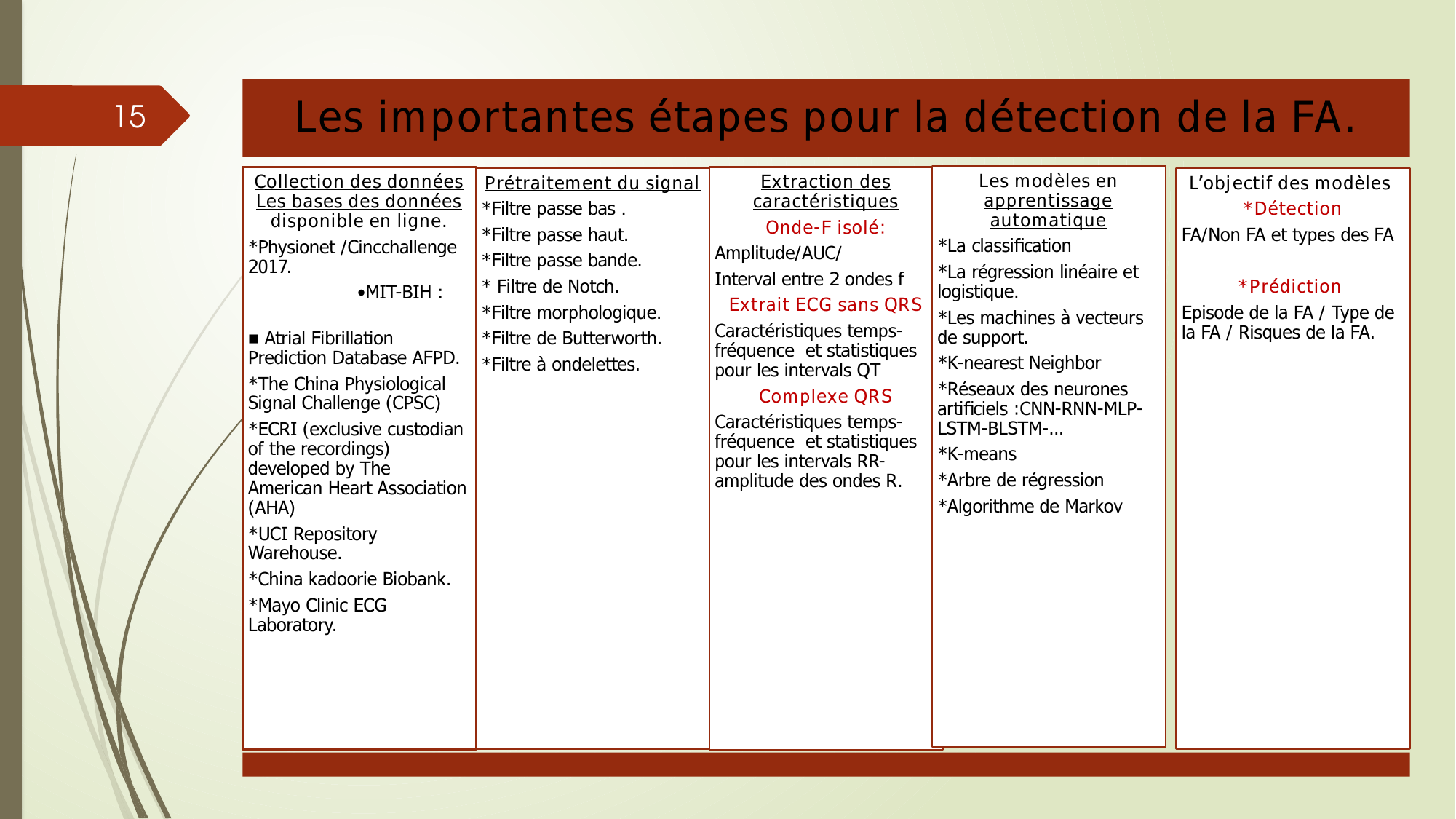

Les importantes étapes pour la détection de la FA.
Collection des données Les bases des données disponible en ligne.
*Physionet /Cincchallenge 2017.
	•MIT-BIH :
		■ Atrial Fibrillation Prediction Database AFPD.
*The China Physiological Signal Challenge (CPSC)
*ECRI (exclusive custodian of the recordings) developed by The American Heart Association (AHA)
*UCI Repository Warehouse.
*China kadoorie Biobank.
*Mayo Clinic ECG Laboratory.

Prétraitement du signal
*Filtre passe bas .
*Filtre passe haut.
*Filtre passe bande.
* Filtre de Notch.
*Filtre morphologique.
*Filtre de Butterworth.
*Filtre à ondelettes.

Extraction des caractéristiques
Onde-F isolé:
Amplitude/AUC/
Interval entre 2 ondes f
Extrait ECG sans QRS
Caractéristiques temps-fréquence  et statistiques pour les intervals QT
Complexe QRS
Caractéristiques temps-fréquence  et statistiques pour les intervals RR-amplitude des ondes R.
Les modèles en apprentissage automatique
*La classification
*La régression linéaire et logistique.
*Les machines à vecteurs de support.
*K-nearest Neighbor
*Réseaux des neurones artificiels :CNN-RNN-MLP-LSTM-BLSTM-…
*K-means
*Arbre de régression
*Algorithme de Markov
L’objectif des modèles
*Détection
FA/Non FA et types des FA

*Prédiction
Episode de la FA / Type de la FA / Risques de la FA.
15